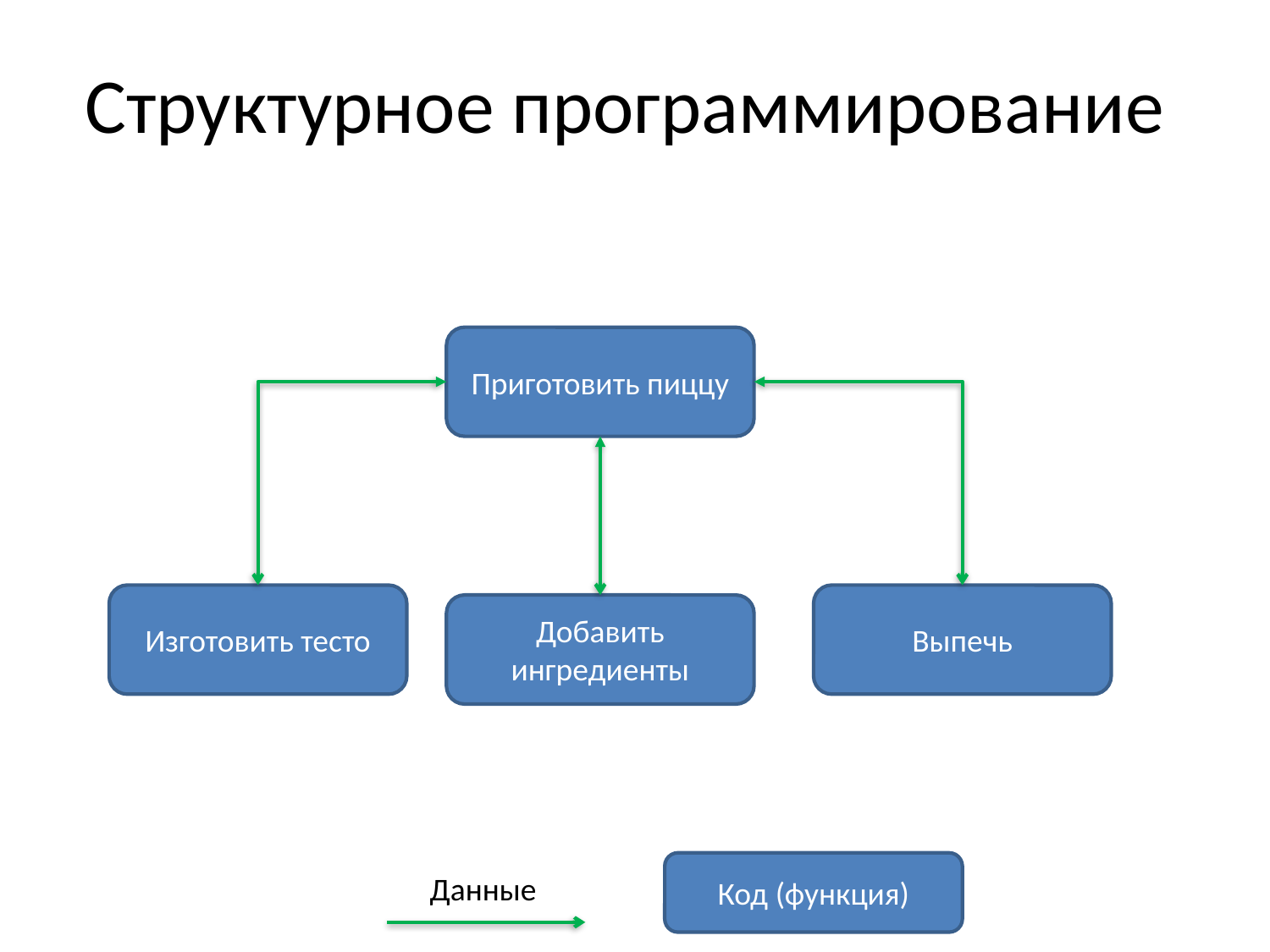

# Структурное программирование
Приготовить пиццу
Изготовить тесто
Выпечь
Добавить ингредиенты
Код (функция)
Данные